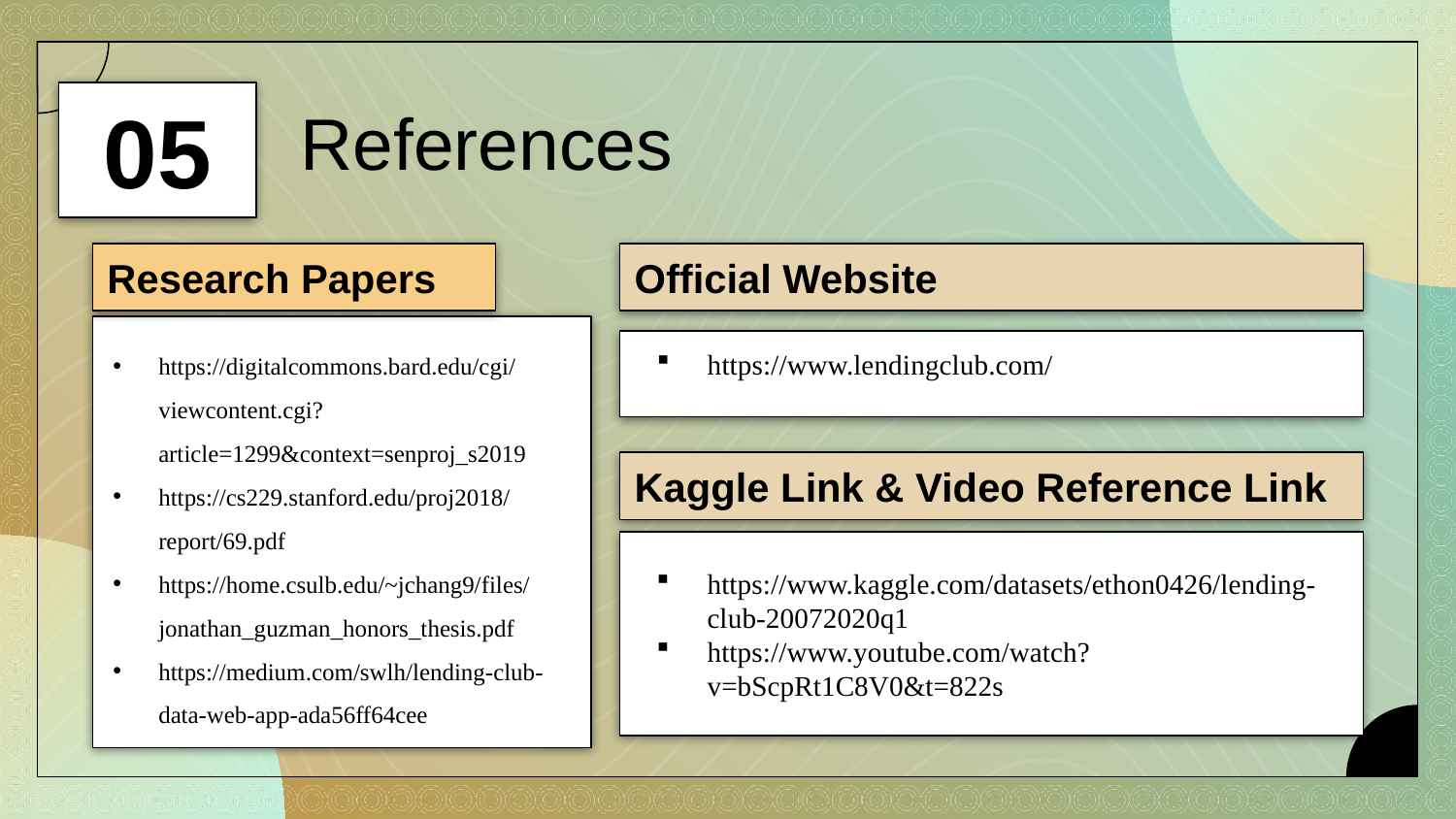

05
# References
Research Papers
Official Website

https://digitalcommons.bard.edu/cgi/viewcontent.cgi?article=1299&context=senproj_s2019
https://cs229.stanford.edu/proj2018/report/69.pdf
https://home.csulb.edu/~jchang9/files/jonathan_guzman_honors_thesis.pdf
https://medium.com/swlh/lending-club-data-web-app-ada56ff64cee

https://www.lendingclub.com/
Kaggle Link & Video Reference Link

https://www.kaggle.com/datasets/ethon0426/lending-club-20072020q1
https://www.youtube.com/watch?v=bScpRt1C8V0&t=822s